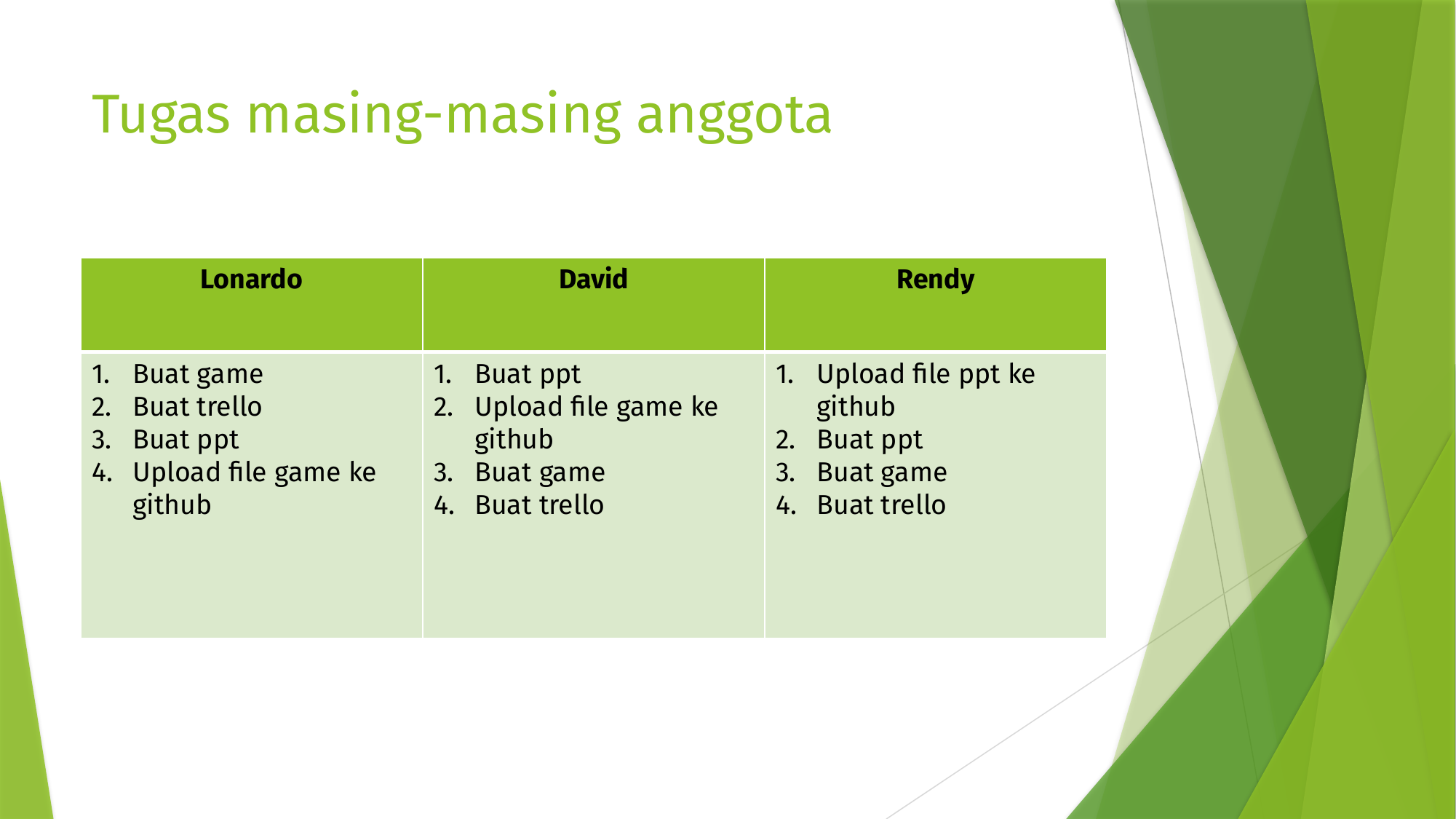

# Tugas masing-masing anggota
| Lonardo | David | Rendy |
| --- | --- | --- |
| Buat game Buat trello Buat ppt Upload file game ke github | Buat ppt Upload file game ke github Buat game Buat trello | Upload file ppt ke github Buat ppt Buat game Buat trello |